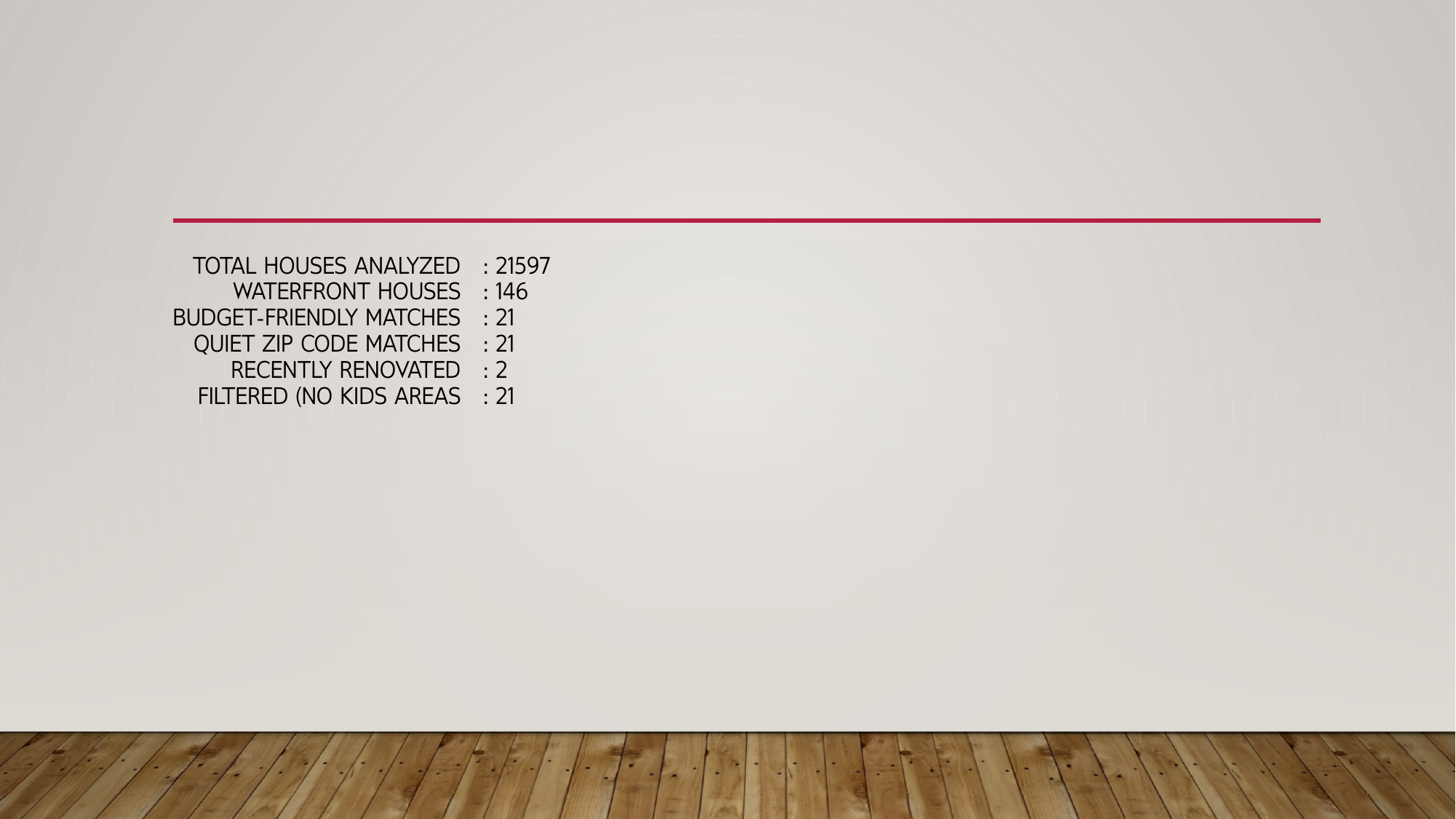

: 21597
: 146
: 21
: 21
: 2
: 21
# Total Houses Analyzed Waterfront Houses Budget-Friendly Matches Quiet Zip Code Matches Recently Renovated Filtered (No Kids Areas